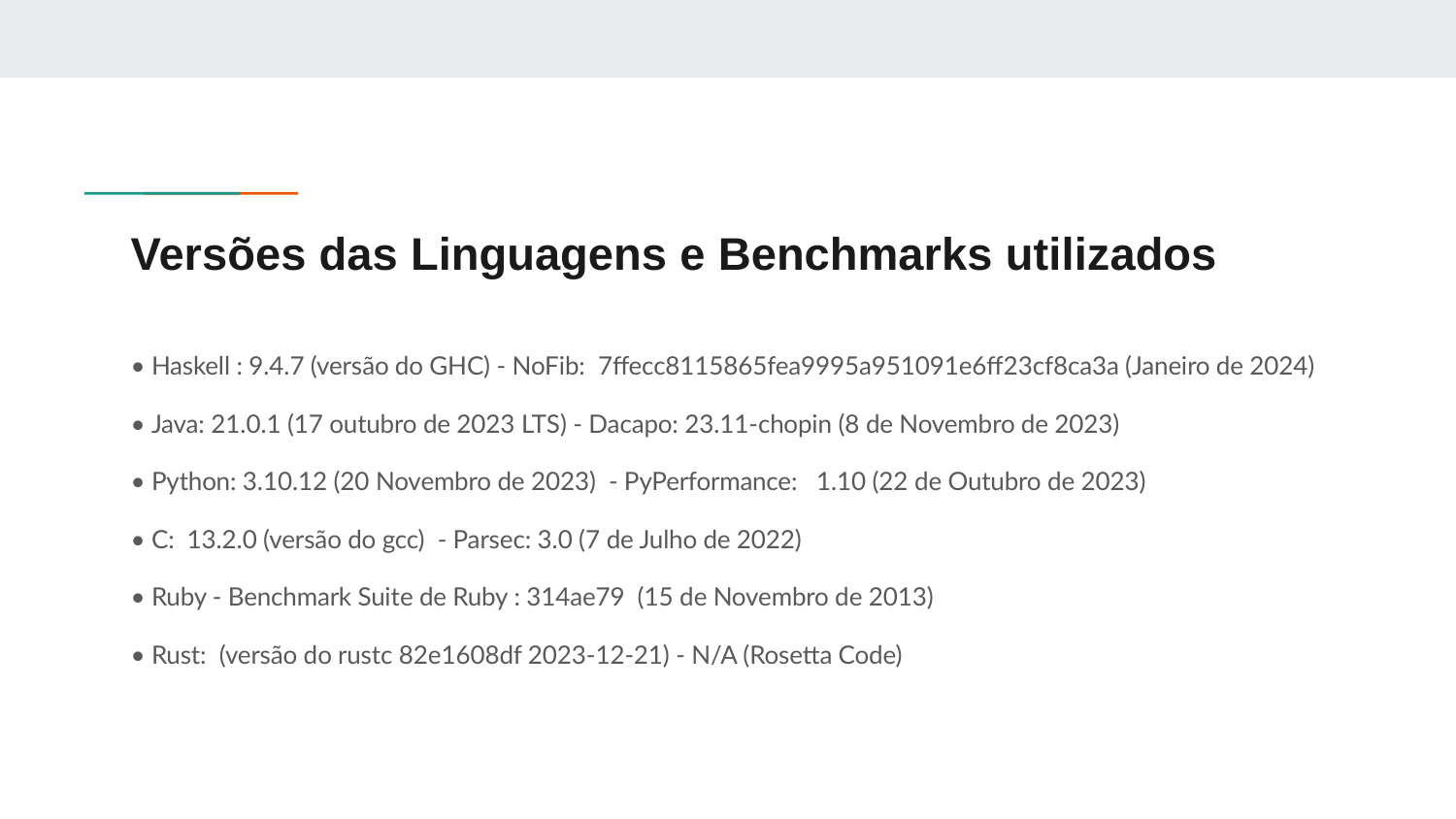

# Versões das Linguagens e Benchmarks utilizados
• Haskell : 9.4.7 (versão do GHC) - NoFib:  7ffecc8115865fea9995a951091e6ff23cf8ca3a (Janeiro de 2024)
• Java: 21.0.1 (17 outubro de 2023 LTS) - Dacapo: 23.11-chopin (8 de Novembro de 2023)
• Python: 3.10.12 (20 Novembro de 2023)  - PyPerformance:   1.10 (22 de Outubro de 2023)
• C:  13.2.0 (versão do gcc)  - Parsec: 3.0 (7 de Julho de 2022)
• Ruby - Benchmark Suite de Ruby : 314ae79  (15 de Novembro de 2013)
• Rust:  (versão do rustc 82e1608df 2023-12-21) - N/A (Rosetta Code)